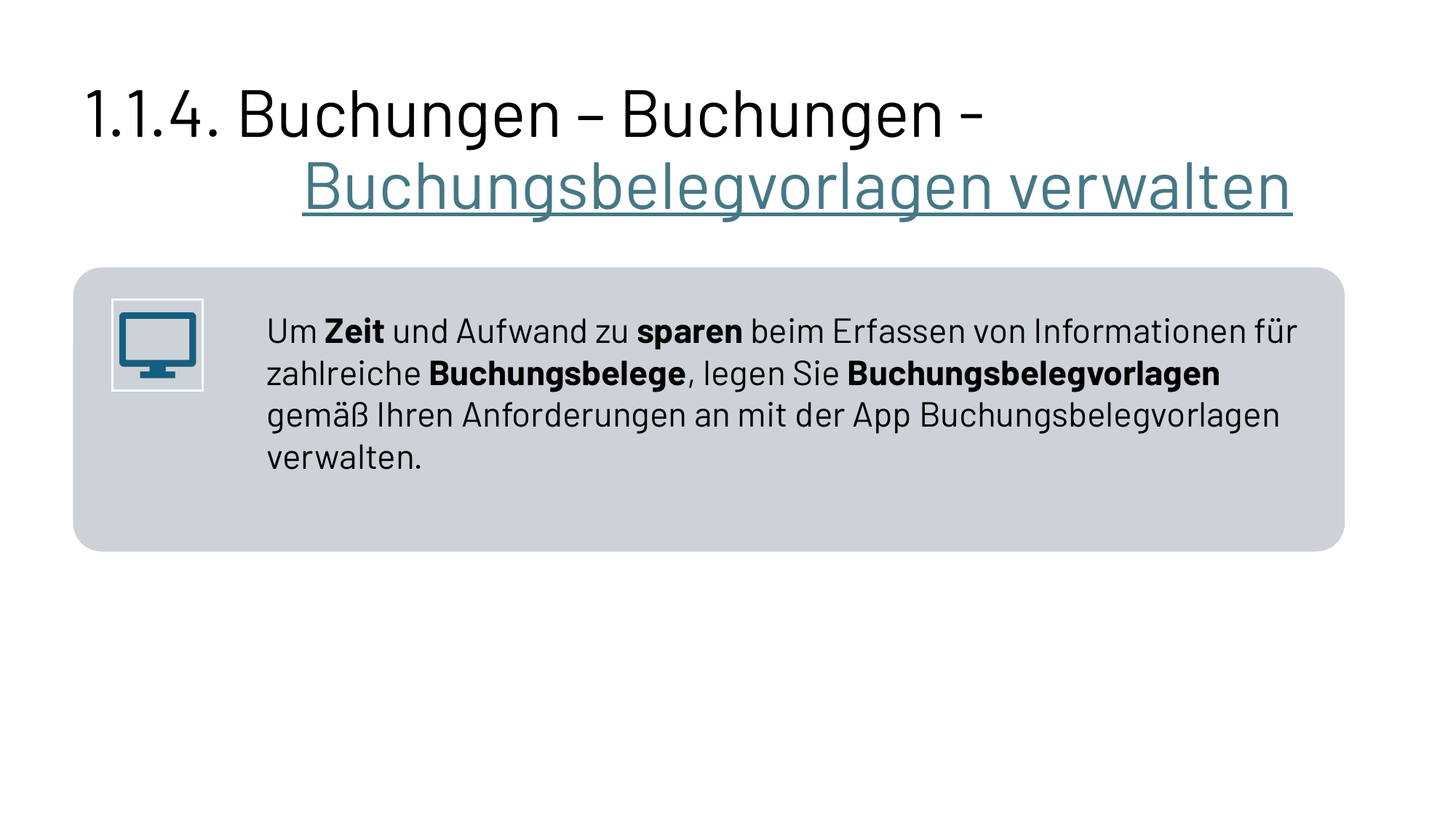

# 1.1.4. Buchungen – Buchungen - Buchungsbelegvorlagen verwalten
Um Zeit und Aufwand zu sparen beim Erfassen von Informationen für zahlreiche Buchungsbelege, legen Sie Buchungsbelegvorlagen gemäß Ihren Anforderungen an mit der App Buchungsbelegvorlagen verwalten.